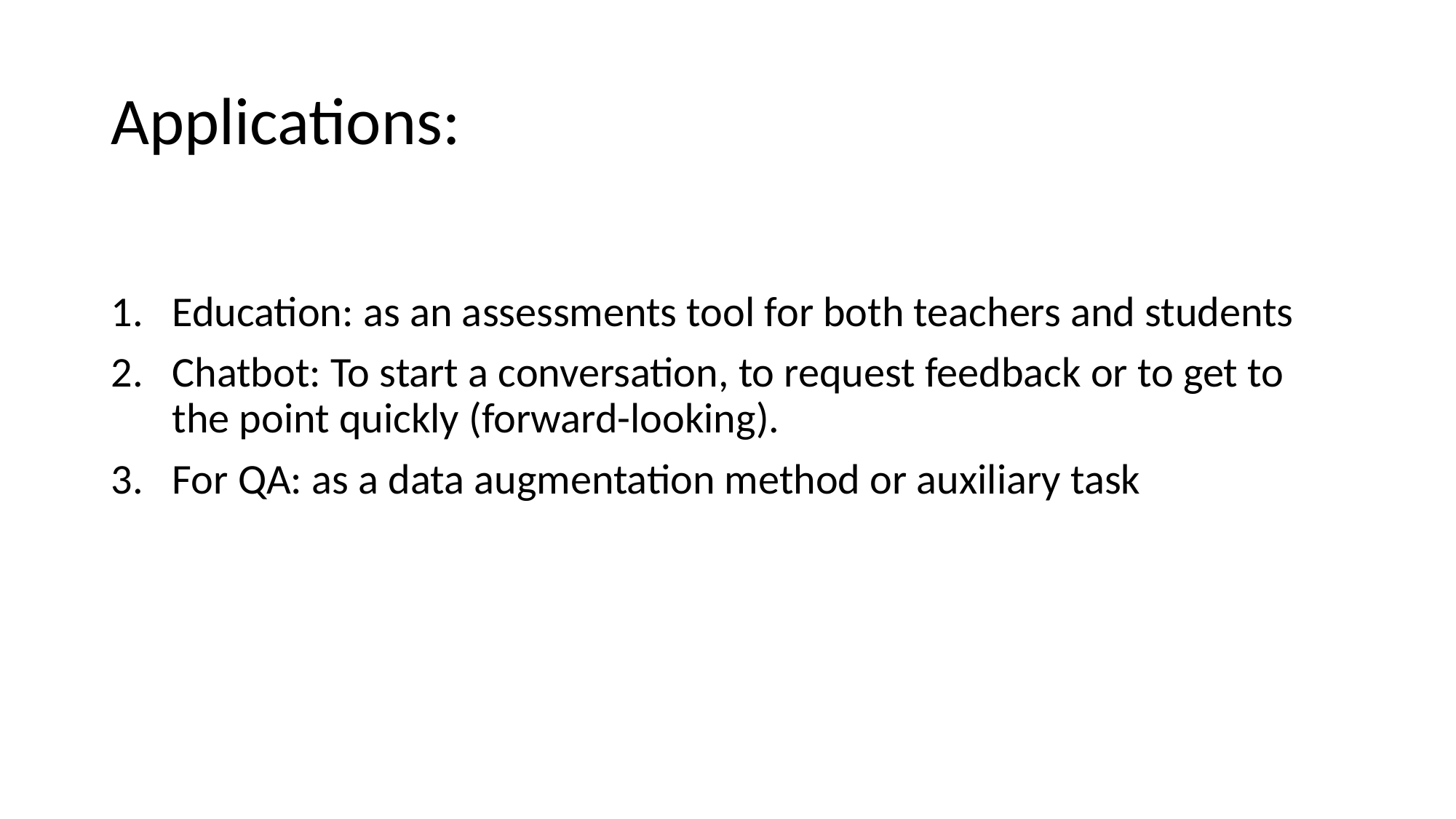

# Applications:

Education: as an assessments tool for both teachers and students
Chatbot: To start a conversation, to request feedback or to get to the point quickly (forward-looking).
For QA: as a data augmentation method or auxiliary task